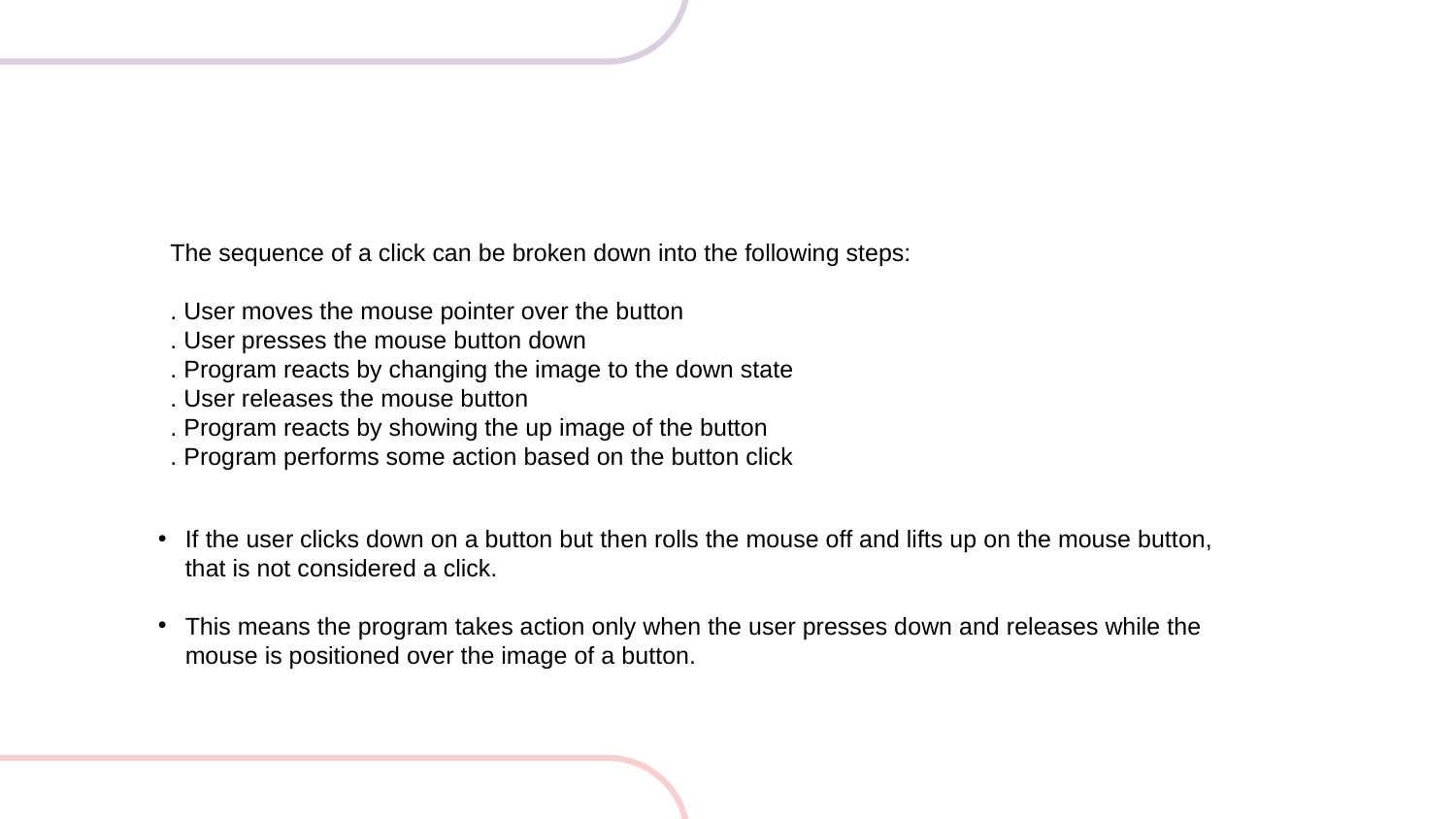

The sequence of a click can be broken down into the following steps:

. User moves the mouse pointer over the button
. User presses the mouse button down
. Program reacts by changing the image to the down state
. User releases the mouse button
. Program reacts by showing the up image of the button
. Program performs some action based on the button click

If the user clicks down on a button but then rolls the mouse off and lifts up on the mouse button, that is not considered a click.

This means the program takes action only when the user presses down and releases while the mouse is positioned over the image of a button.